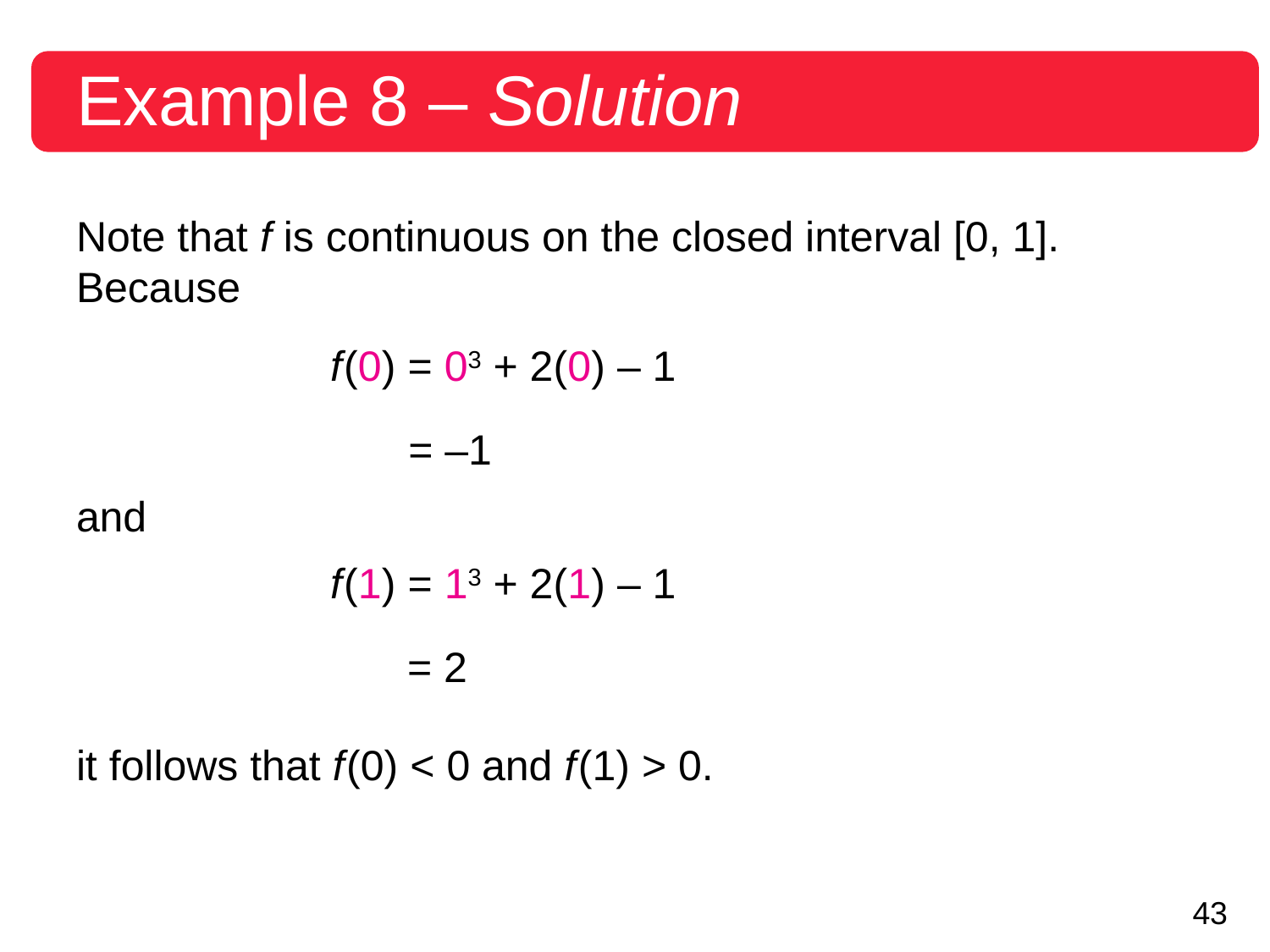

# Example 8 – Solution
Note that f is continuous on the closed interval [0, 1]. Because

		f (0) = 03 + 2(0) – 1

		       = –1

and

		f (1) = 13 + 2(1) – 1

		       = 2

it follows that f (0) < 0 and f (1) > 0.